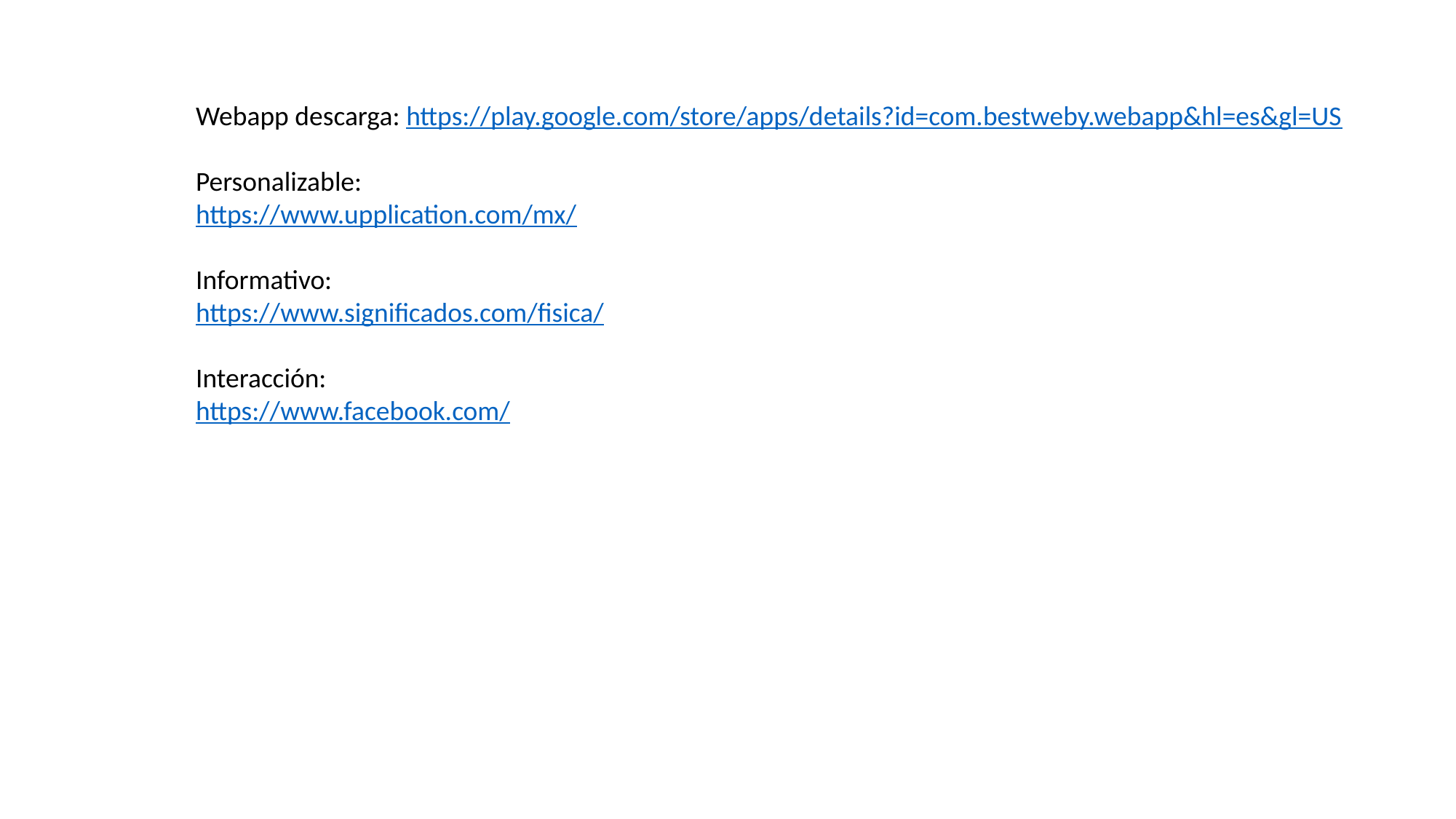

Webapp descarga: https://play.google.com/store/apps/details?id=com.bestweby.webapp&hl=es&gl=US

Personalizable:
https://www.upplication.com/mx/

Informativo:
https://www.significados.com/fisica/

Interacción:
https://www.facebook.com/